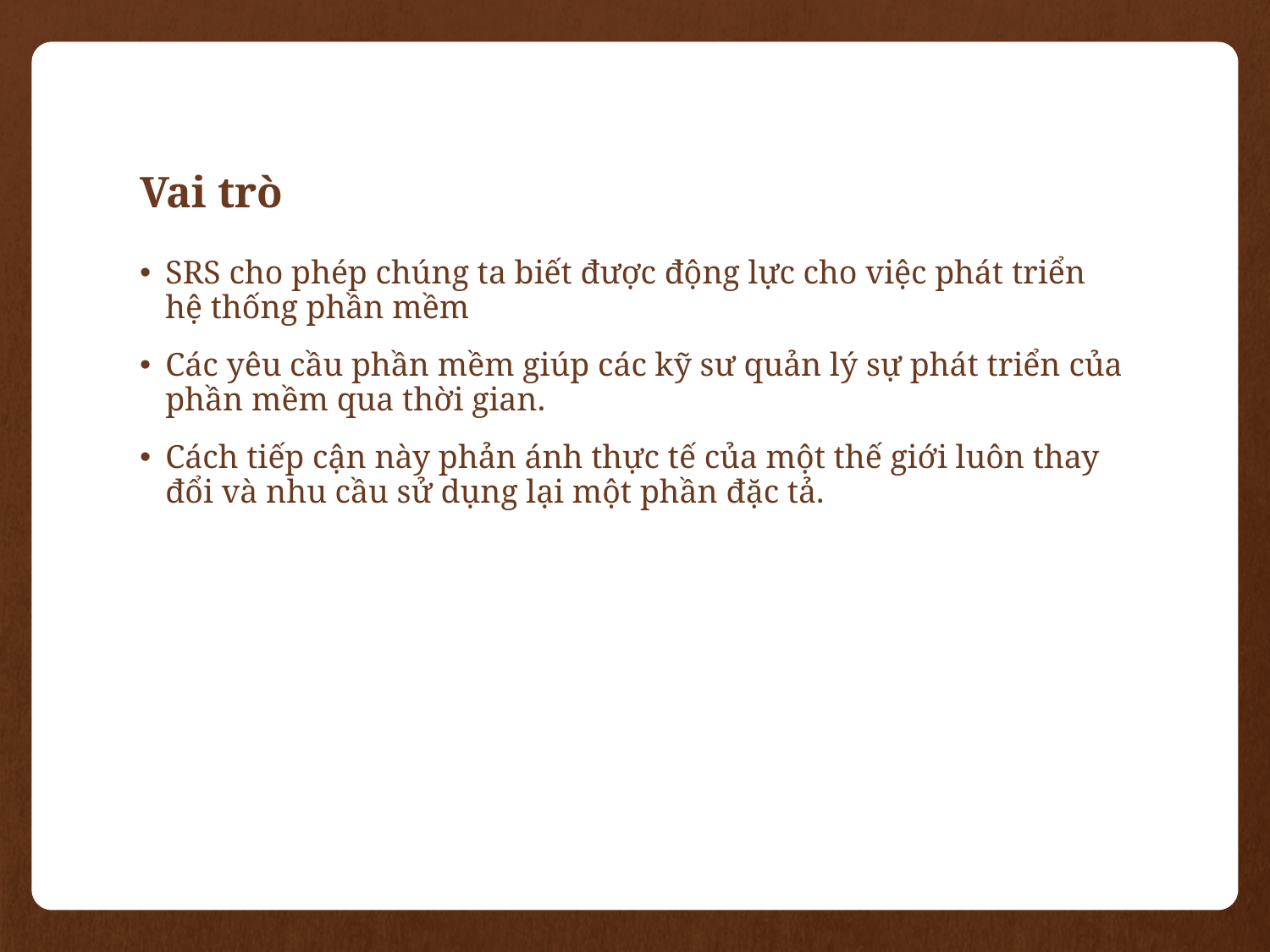

# Vai trò
SRS cho phép chúng ta biết được động lực cho việc phát triển hệ thống phần mềm
Các yêu cầu phần mềm giúp các kỹ sư quản lý sự phát triển của phần mềm qua thời gian.
Cách tiếp cận này phản ánh thực tế của một thế giới luôn thay đổi và nhu cầu sử dụng lại một phần đặc tả.